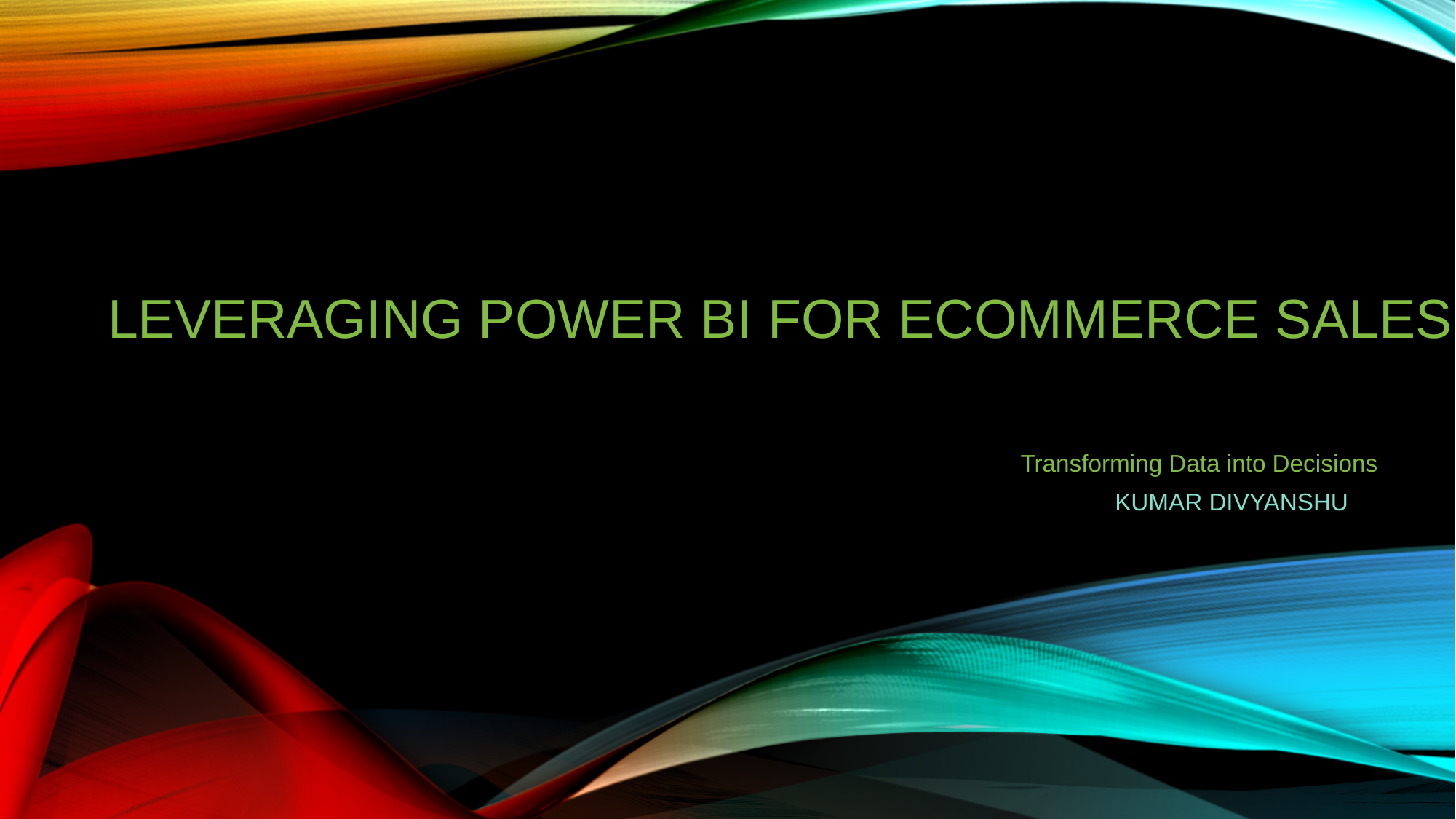

# Leveraging Power BI for Ecommerce Sales.
Transforming Data into Decisions
              KUMAR DIVYANSHU